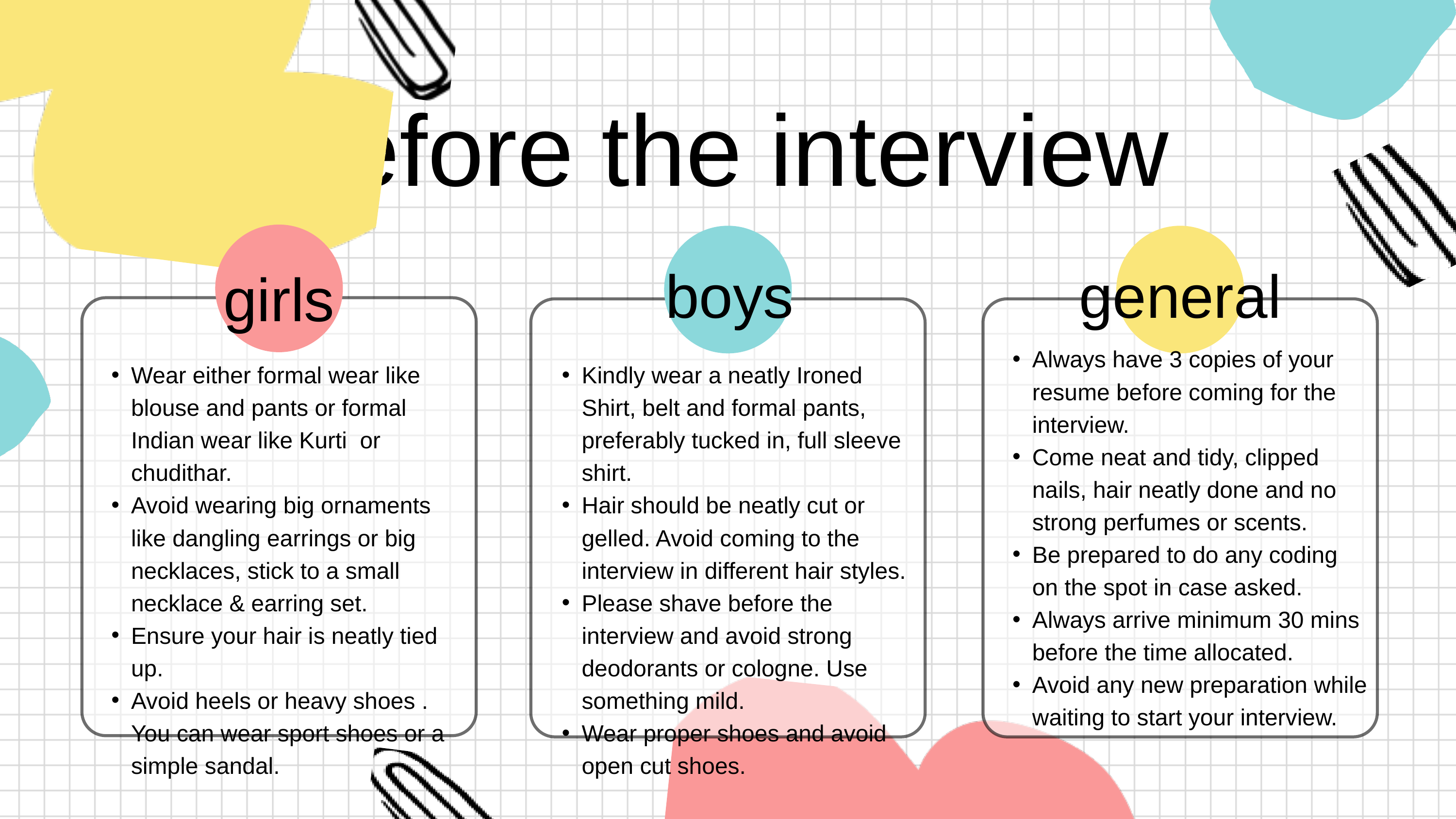

before the interview

boys
general
girls

Always have 3 copies of your resume before coming for the interview.
Come neat and tidy, clipped nails, hair neatly done and no strong perfumes or scents.
Be prepared to do any coding on the spot in case asked.
Always arrive minimum 30 mins before the time allocated.
Avoid any new preparation while waiting to start your interview.
Wear either formal wear like blouse and pants or formal Indian wear like Kurti  or chudithar.
Avoid wearing big ornaments like dangling earrings or big necklaces, stick to a small necklace & earring set.
Ensure your hair is neatly tied up.
Avoid heels or heavy shoes . You can wear sport shoes or a simple sandal.
Kindly wear a neatly Ironed Shirt, belt and formal pants, preferably tucked in, full sleeve shirt.
Hair should be neatly cut or gelled. Avoid coming to the interview in different hair styles.
Please shave before the interview and avoid strong deodorants or cologne. Use something mild.
Wear proper shoes and avoid open cut shoes.